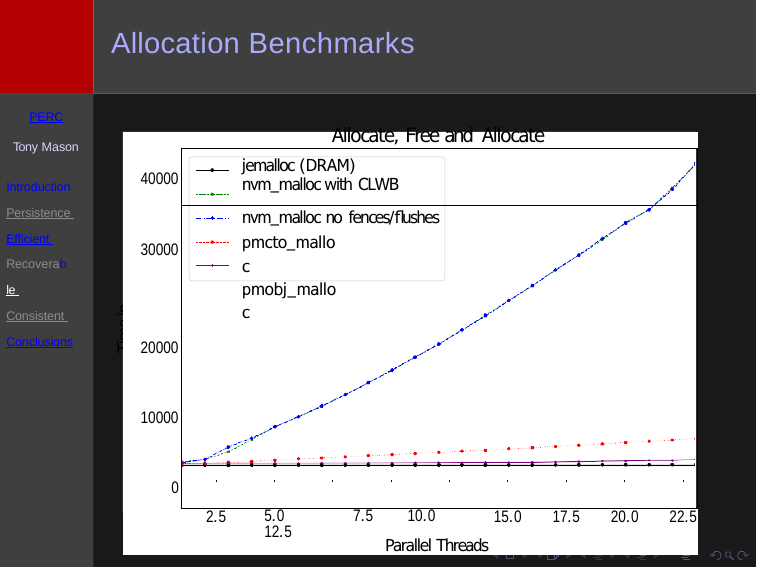

# Allocation Benchmarks
PERC

Tony Mason

Introduction  Persistence  Efficient  Recoverable  Consistent  Conclusions

| Allocate, Free and Allocate |  |  |  |  |  |  |
| --- | --- | --- | --- | --- | --- | --- |
| 40000 | jemalloc (DRAM) nvm\_malloc with CLWB |  |  |  |  |  |
|  | nvm\_malloc no fences/flushes |  |  |  |  |  |
| 30000 | pmcto\_malloc pmobj\_malloc |  |  |  |  |  |
| 20000 |  |  |  |  |  |  |
| 10000 |  |  |  |  |  |  |
| 0 |  |  |  |  |  |  |
|  | 2.5 | 5.0 7.5 10.0 12.5 Parallel Threads | 15.0 | 17.5 | 20.0 | 22.5 |

Time in ms